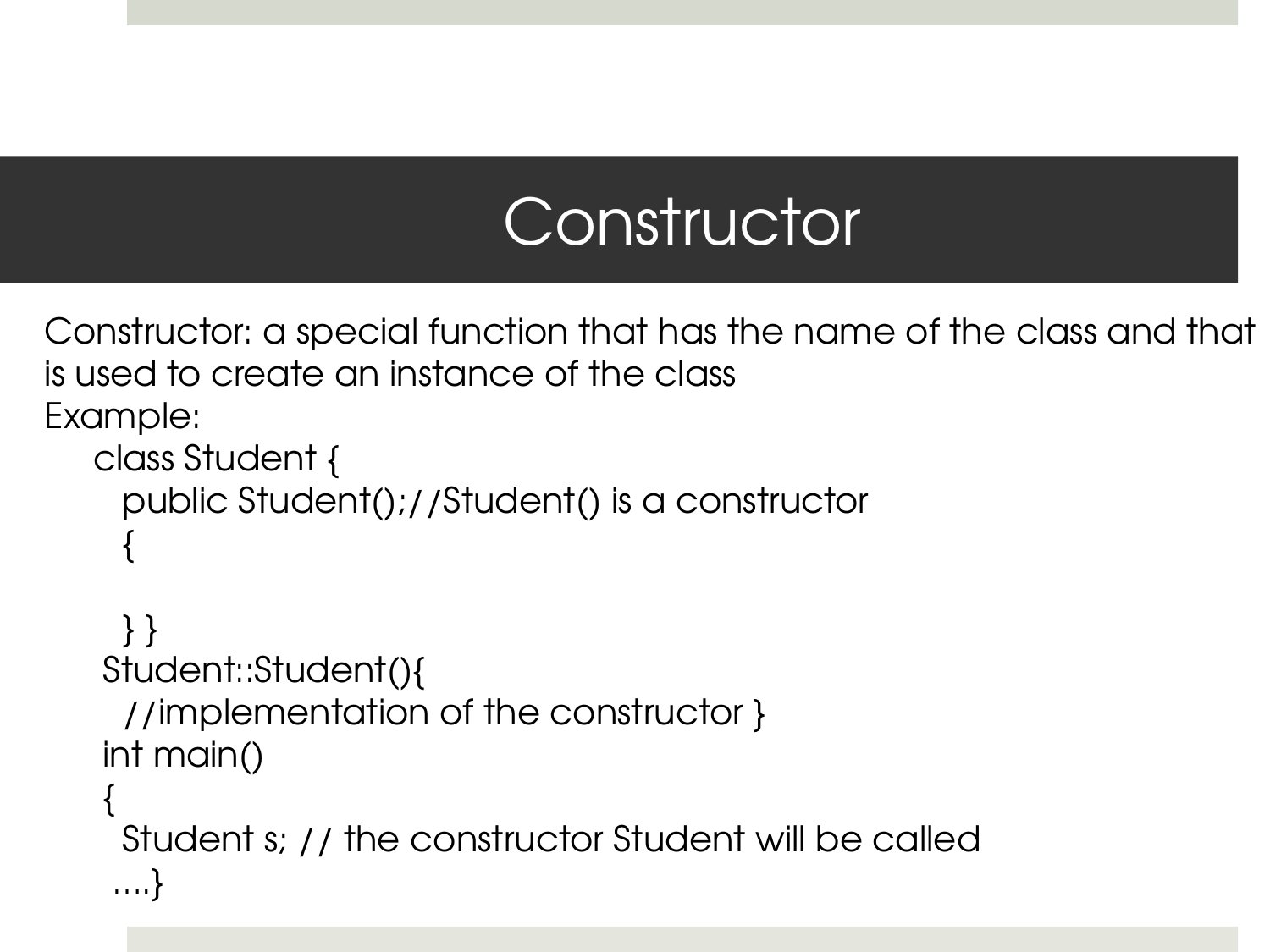

# Constructor
Constructor: a special function that has the name of the class and that is used to create an instance of the class
Example:
     class Student {
        public Student();//Student() is a constructor
        {

        } }
      Student::Student(){
        //implementation of the constructor }
      int main()
      {
        Student s; // the constructor Student will be called
       ….}